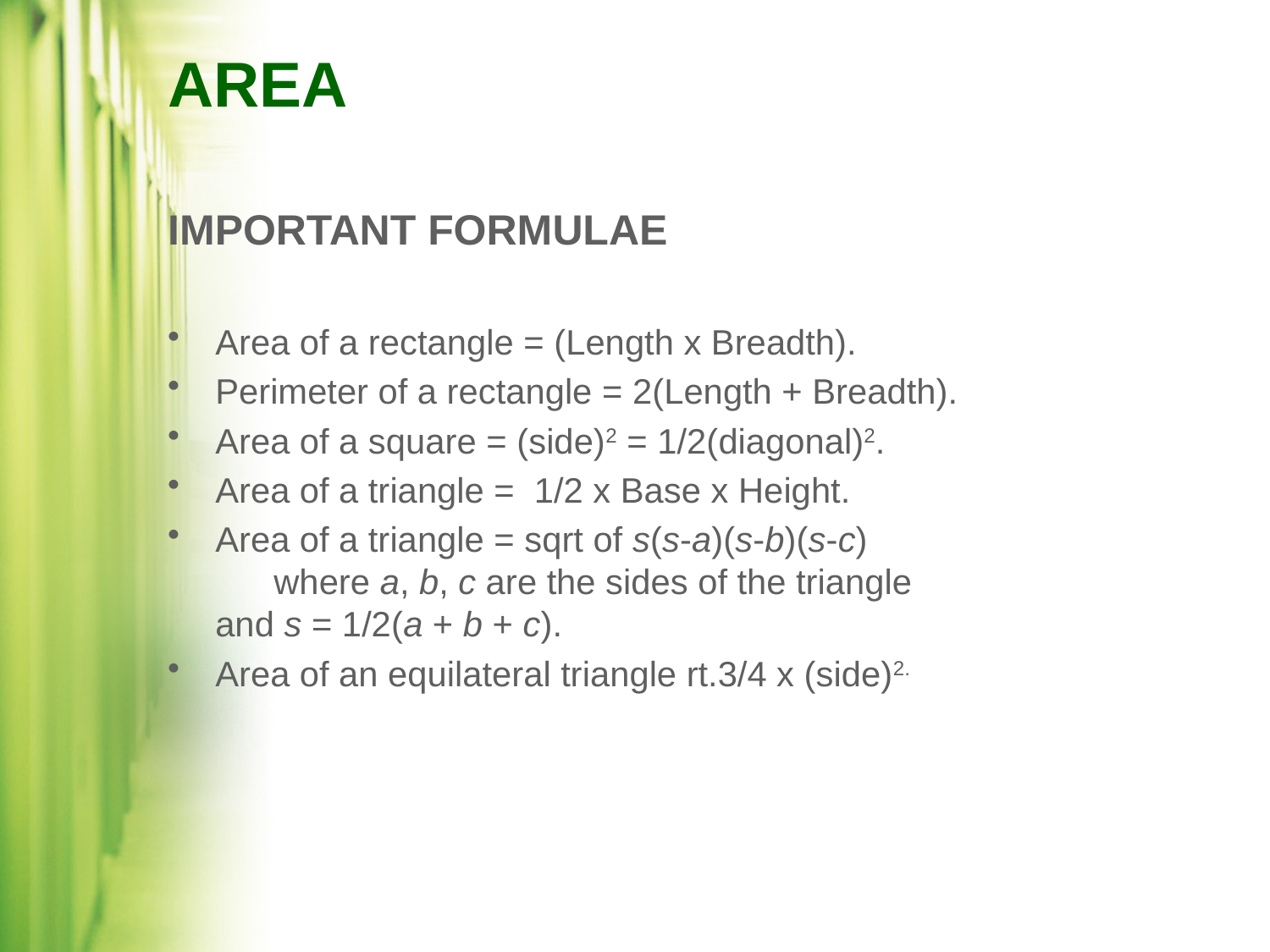

# AREA
IMPORTANT FORMULAE

Area of a rectangle = (Length x Breadth).
Perimeter of a rectangle = 2(Length + Breadth).
Area of a square = (side)2 = 1/2(diagonal)2.
Area of a triangle =  1/2 x Base x Height.
Area of a triangle = sqrt of s(s-a)(s-b)(s-c)
      where a, b, c are the sides of the triangle and s = 1/2(a + b + c).
Area of an equilateral triangle rt.3/4 x (side)2.